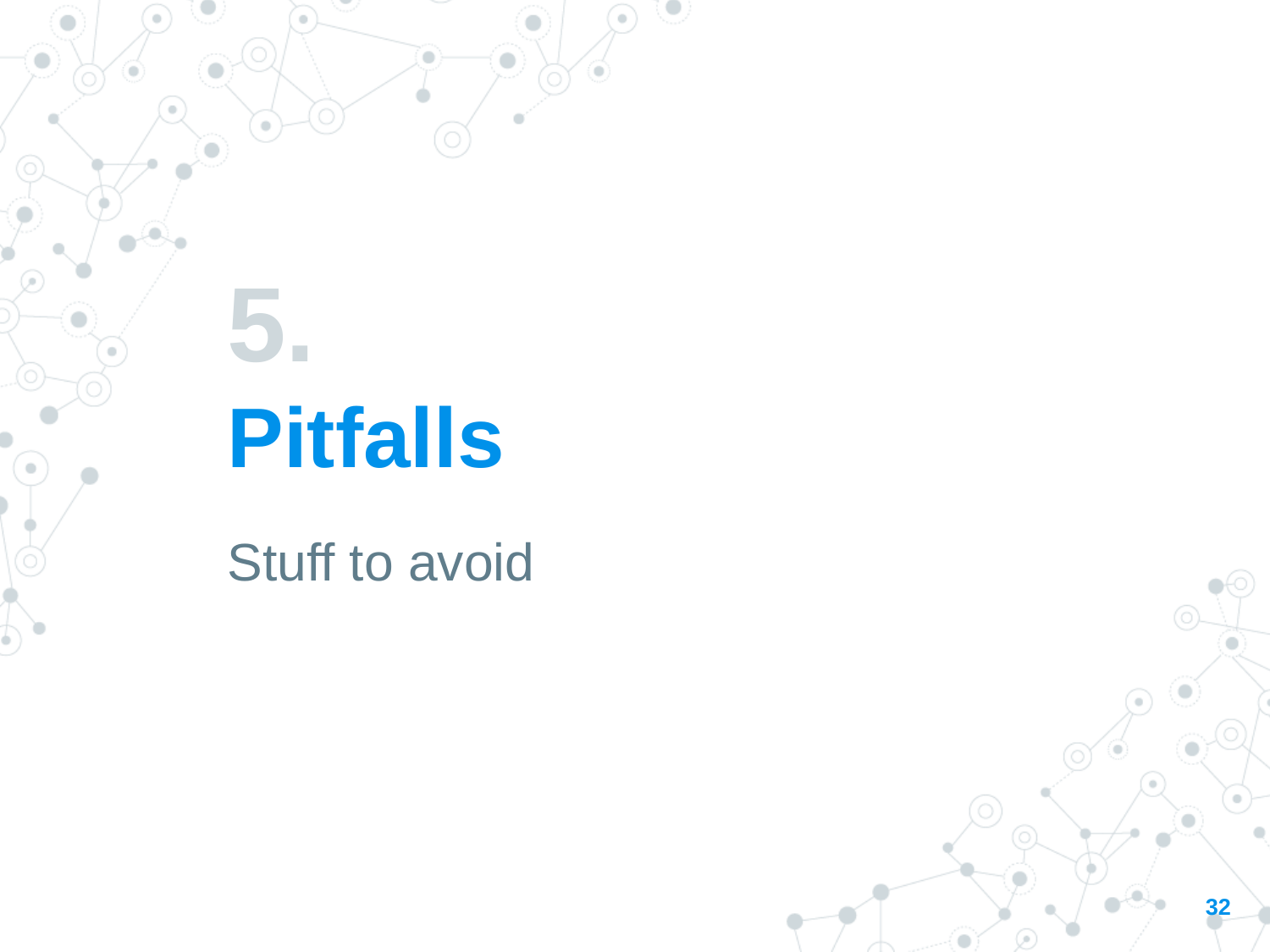

# 5.
Pitfalls
Stuff to avoid
32